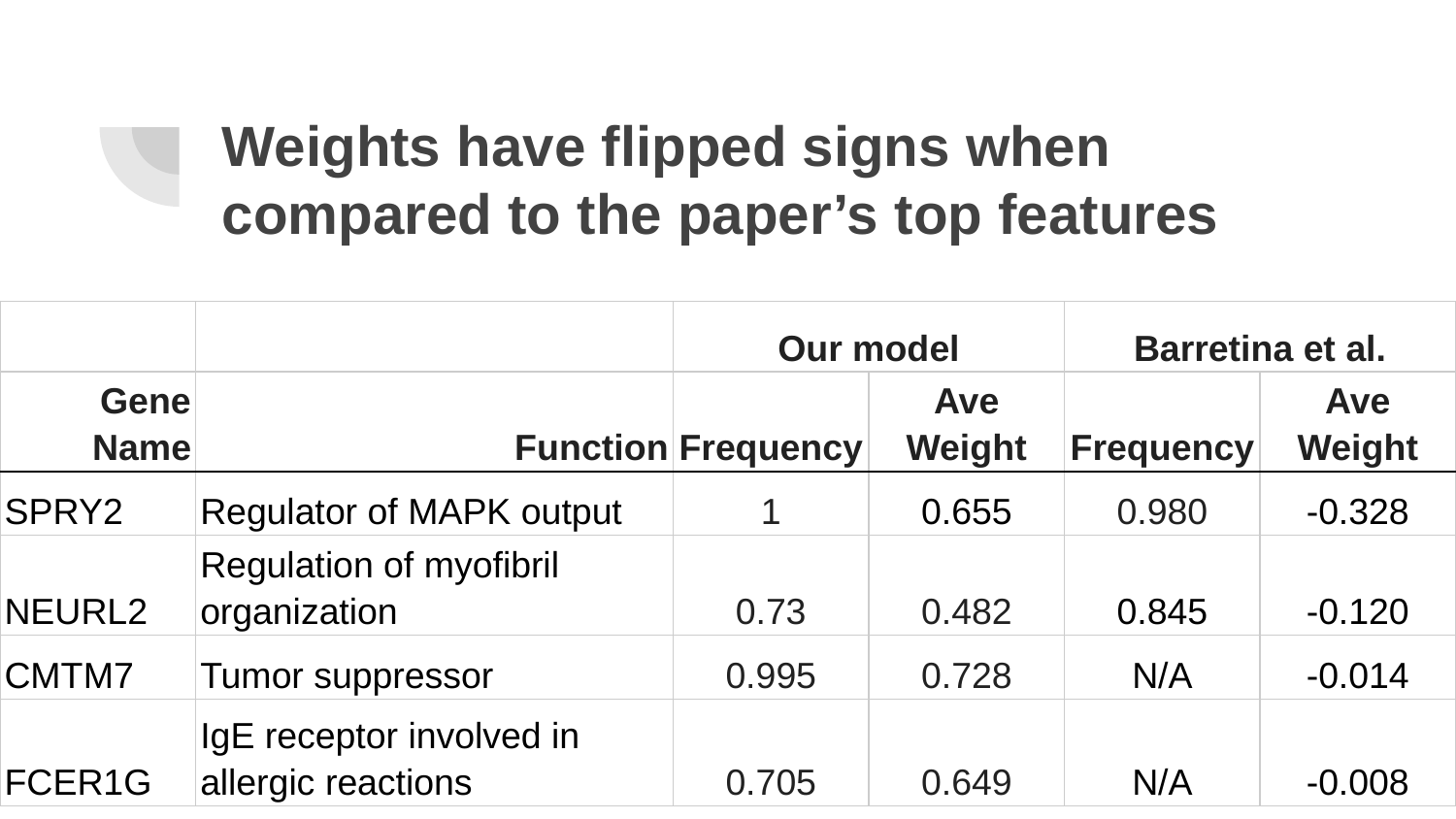

# Weights have flipped signs when compared to the paper’s top features
|  |  | Our model |  | Barretina et al. |  |
| --- | --- | --- | --- | --- | --- |
| Gene Name | Function | Frequency | Ave Weight | Frequency | Ave Weight |
| SPRY2 | Regulator of MAPK output | 1 | 0.655 | 0.980 | -0.328 |
| NEURL2 | Regulation of myofibril organization | 0.73 | 0.482 | 0.845 | -0.120 |
| CMTM7 | Tumor suppressor | 0.995 | 0.728 | N/A | -0.014 |
| FCER1G | IgE receptor involved in allergic reactions | 0.705 | 0.649 | N/A | -0.008 |